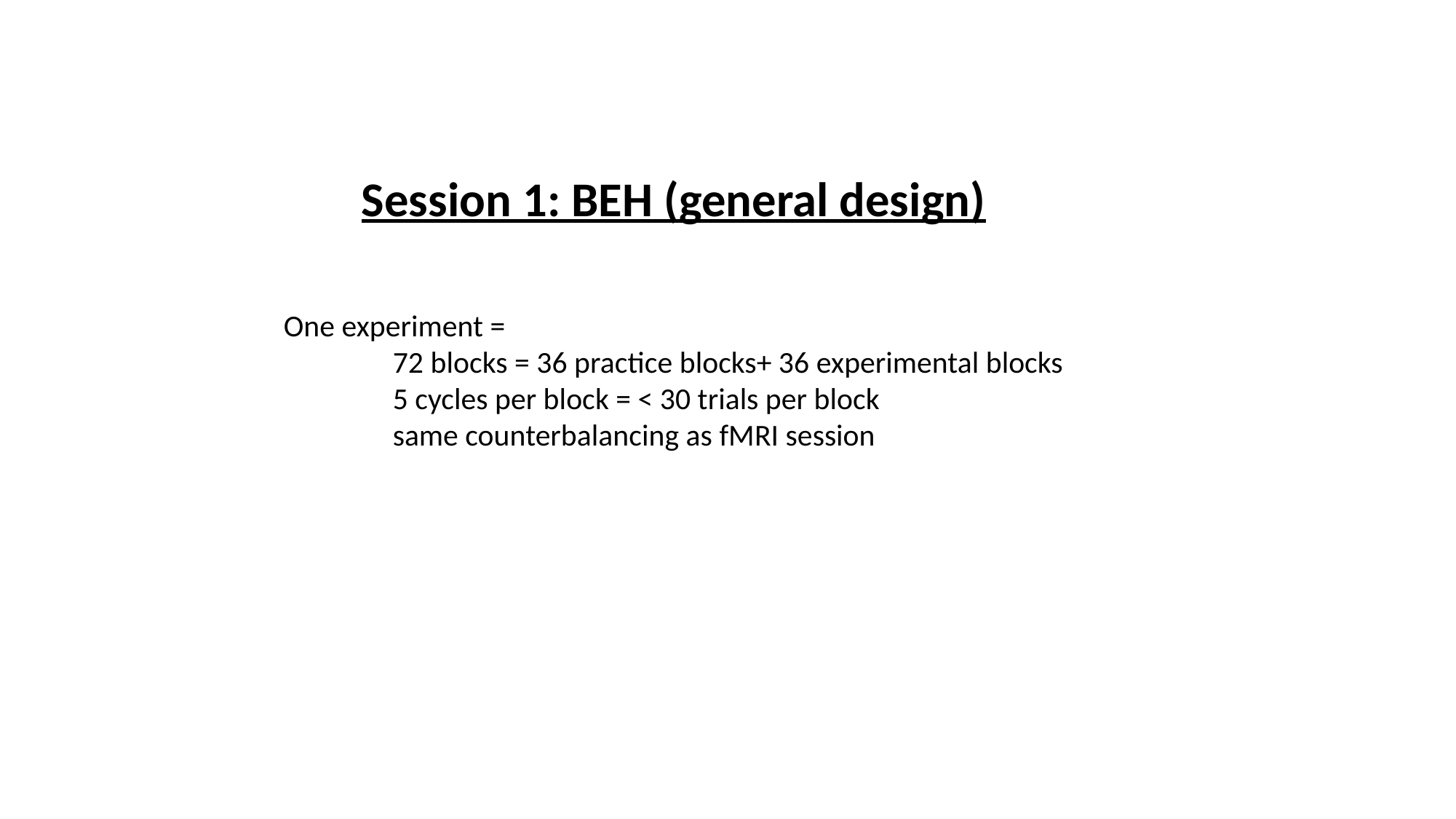

Session 1: BEH (general design)

One experiment =
	72 blocks = 36 practice blocks+ 36 experimental blocks
	5 cycles per block = < 30 trials per block
	same counterbalancing as fMRI session